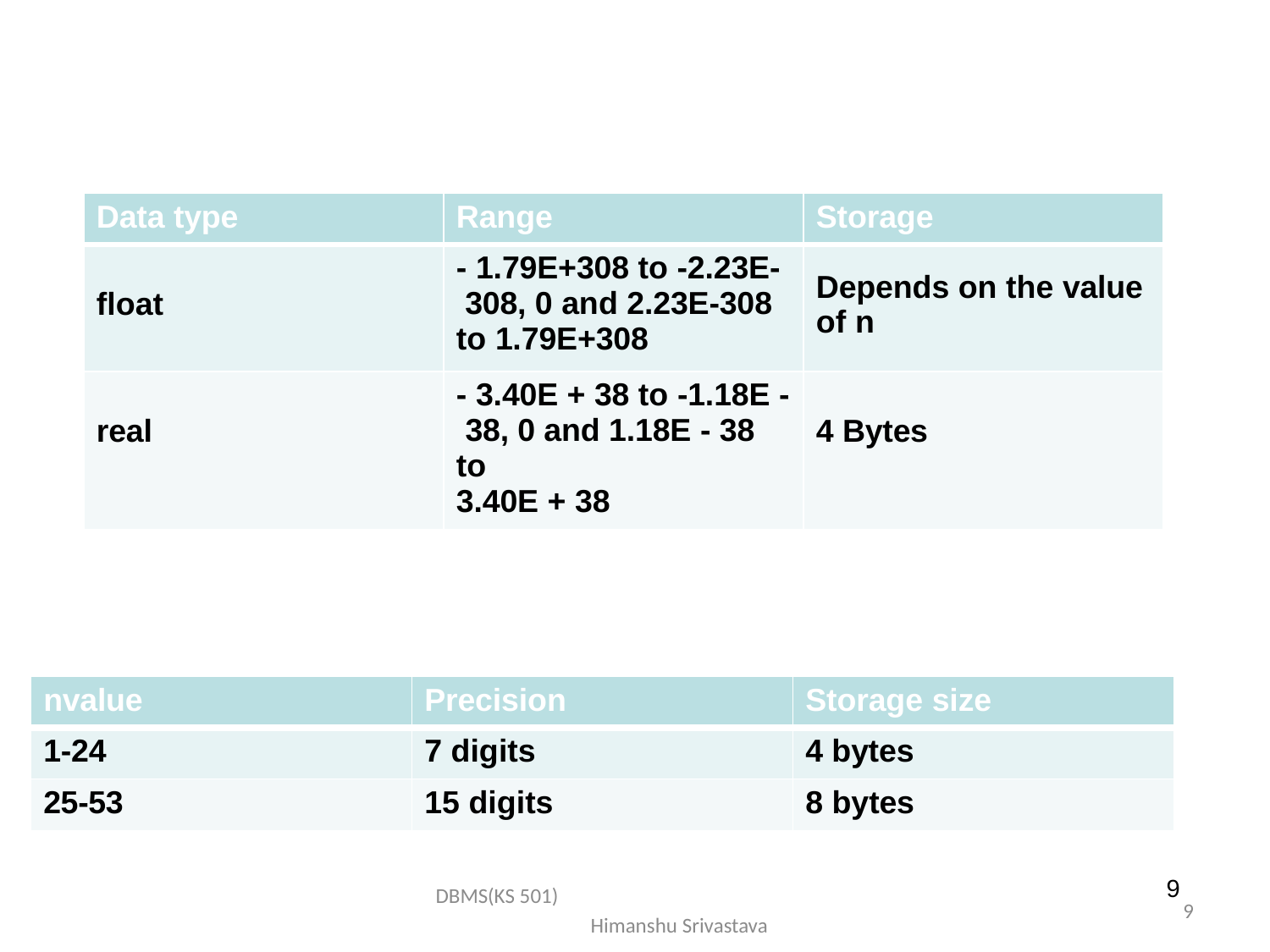

| Data type | Range | Storage |
| --- | --- | --- |
| float | - 1.79E+308 to -2.23E- 308, 0 and 2.23E-308 to 1.79E+308 | Depends on the value of n |
| real | - 3.40E + 38 to -1.18E - 38, 0 and 1.18E - 38 to 3.40E + 38 | 4 Bytes |
| nvalue | Precision | Storage size |
| --- | --- | --- |
| 1-24 | 7 digits | 4 bytes |
| 25-53 | 15 digits | 8 bytes |
9
DBMS(KS 501)                                                                            Himanshu Srivastava
9